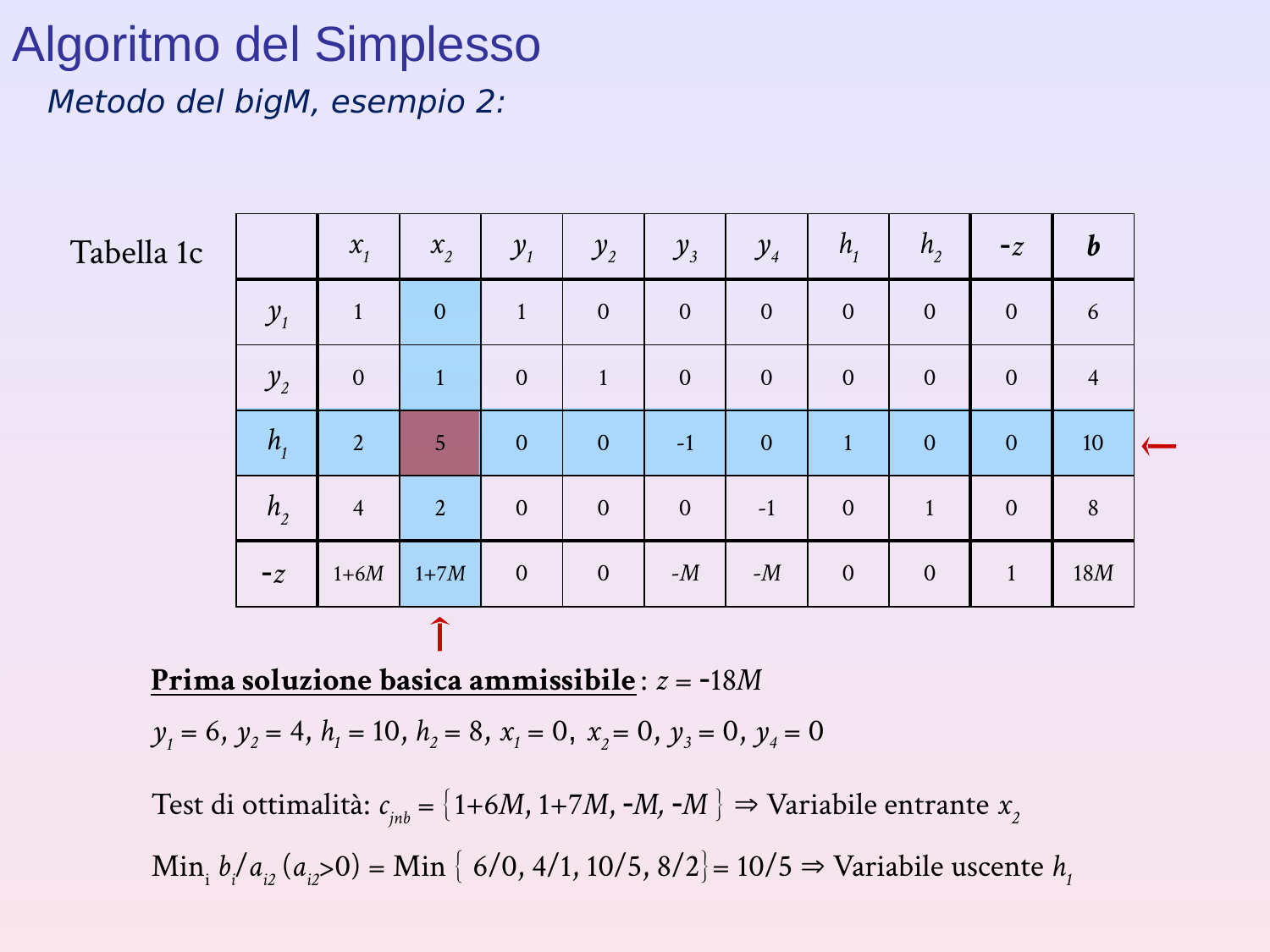

Algoritmo del Simplesso
Metodo del bigM, esempio 2:
|  | x1 | x2 | y1 | y2 | y3 | y4 | h1 | h2 | −z | b |
| --- | --- | --- | --- | --- | --- | --- | --- | --- | --- | --- |
| y1 | 1 | 0 | 1 | 0 | 0 | 0 | 0 | 0 | 0 | 6 |
| y2 | 0 | 1 | 0 | 1 | 0 | 0 | 0 | 0 | 0 | 4 |
| h1 | 2 | 5 | 0 | 0 | -1 | 0 | 1 | 0 | 0 | 10 |
| h2 | 4 | 2 | 0 | 0 | 0 | -1 | 0 | 1 | 0 | 8 |
| −z | 1+6M | 1+7M | 0 | 0 | -M | -M | 0 | 0 | 1 | 18M |
Tabella 1c

Prima soluzione basica ammissibile : z = −18M
y1 = 6, y2 = 4, h1 = 10, h2 = 8, x1 = 0, x2 = 0, y3 = 0, y4 = 0
Test di ottimalità: cjnb = {1+6M, 1+7M, −M, −M } ⇒ Variabile entrante x2
Mini bi/ai2 (ai2>0) = Min { 6/0, 4/1, 10/5, 8/2}= 10/5 ⇒ Variabile uscente h1